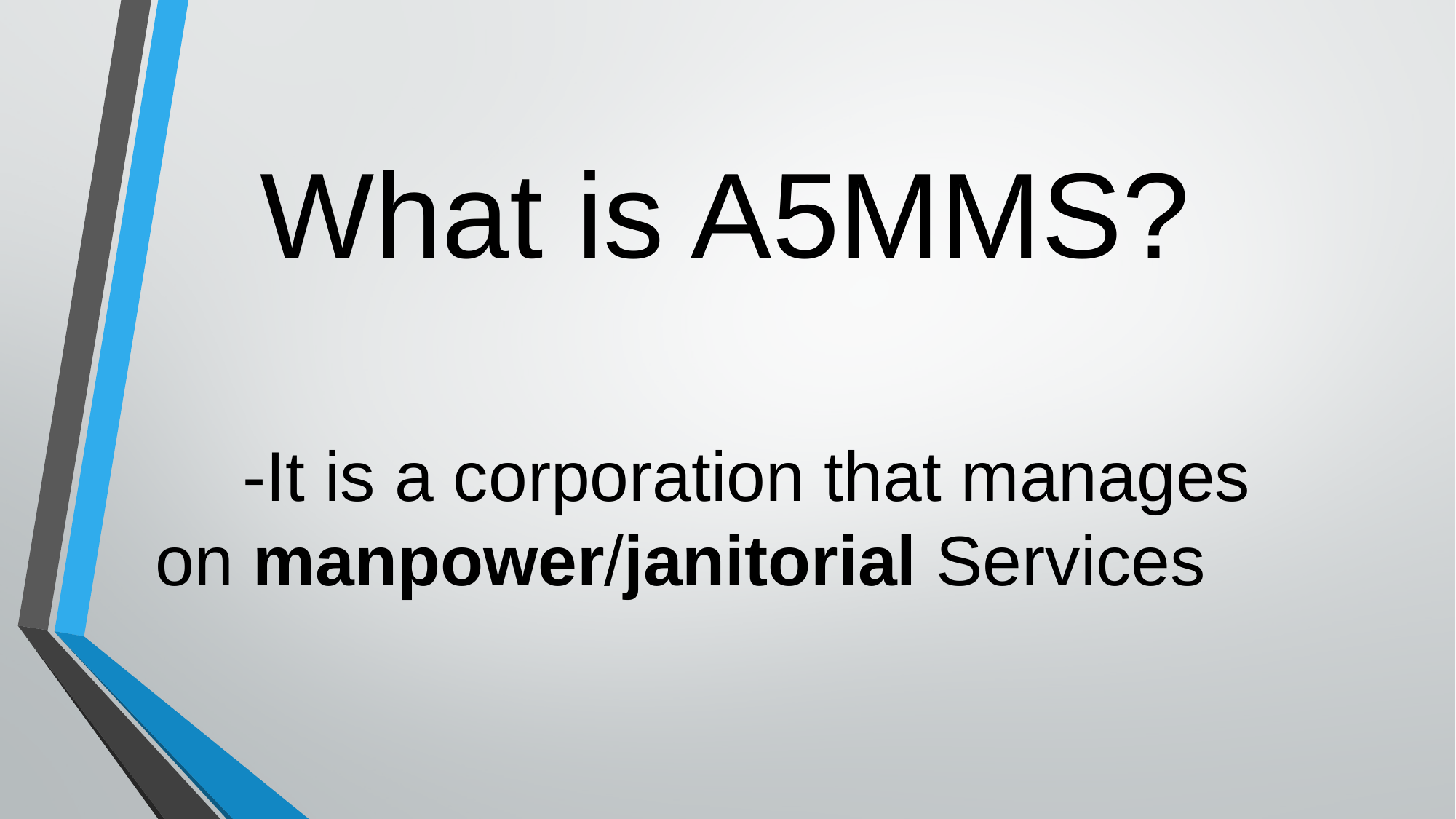

# What is A5MMS?
	-It is a corporation that manages on manpower/janitorial Services